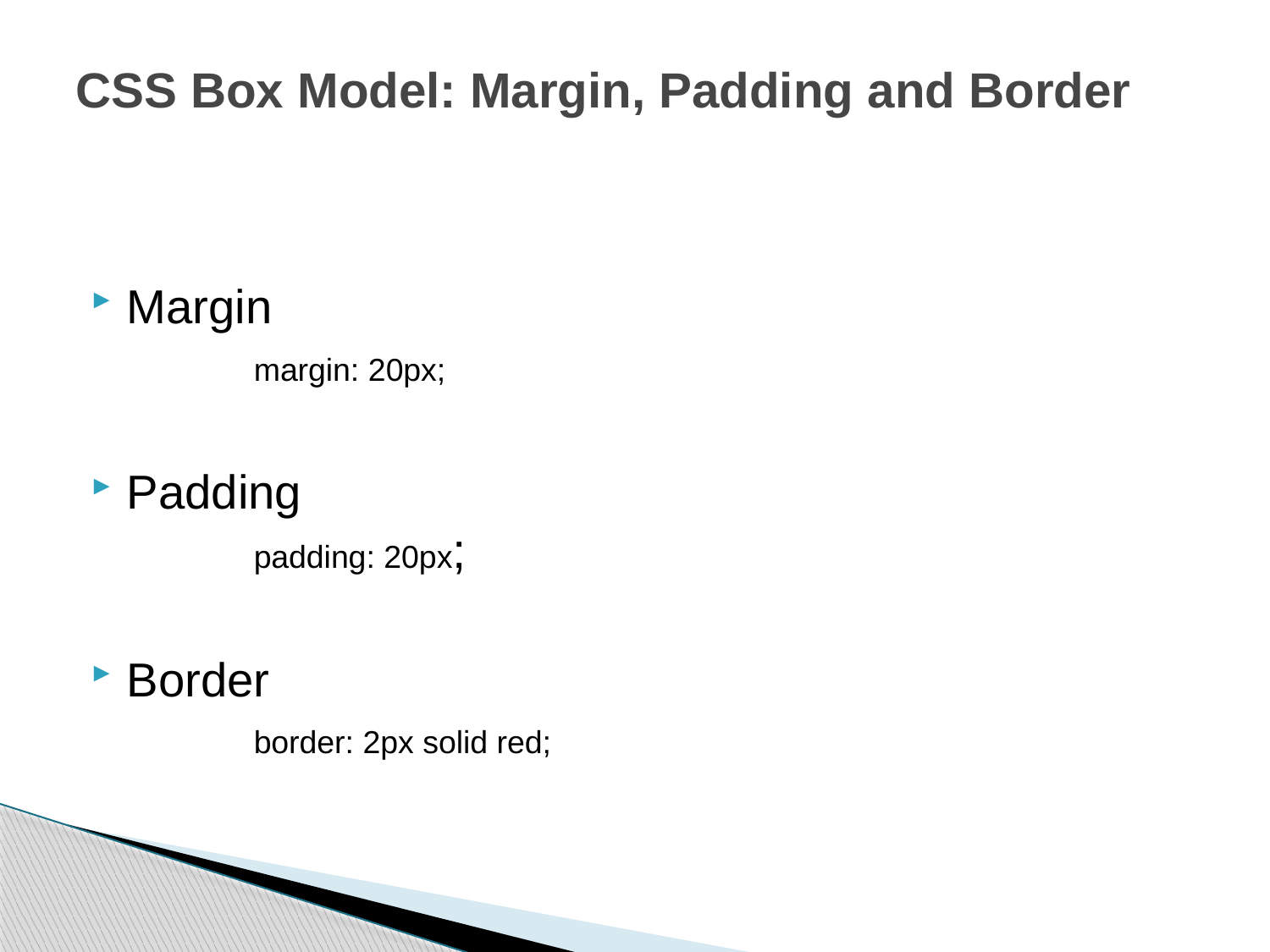

# CSS Box Model: Margin, Padding and Border

Margin
	margin: 20px;

Padding
	padding: 20px;

Border
	border: 2px solid red;